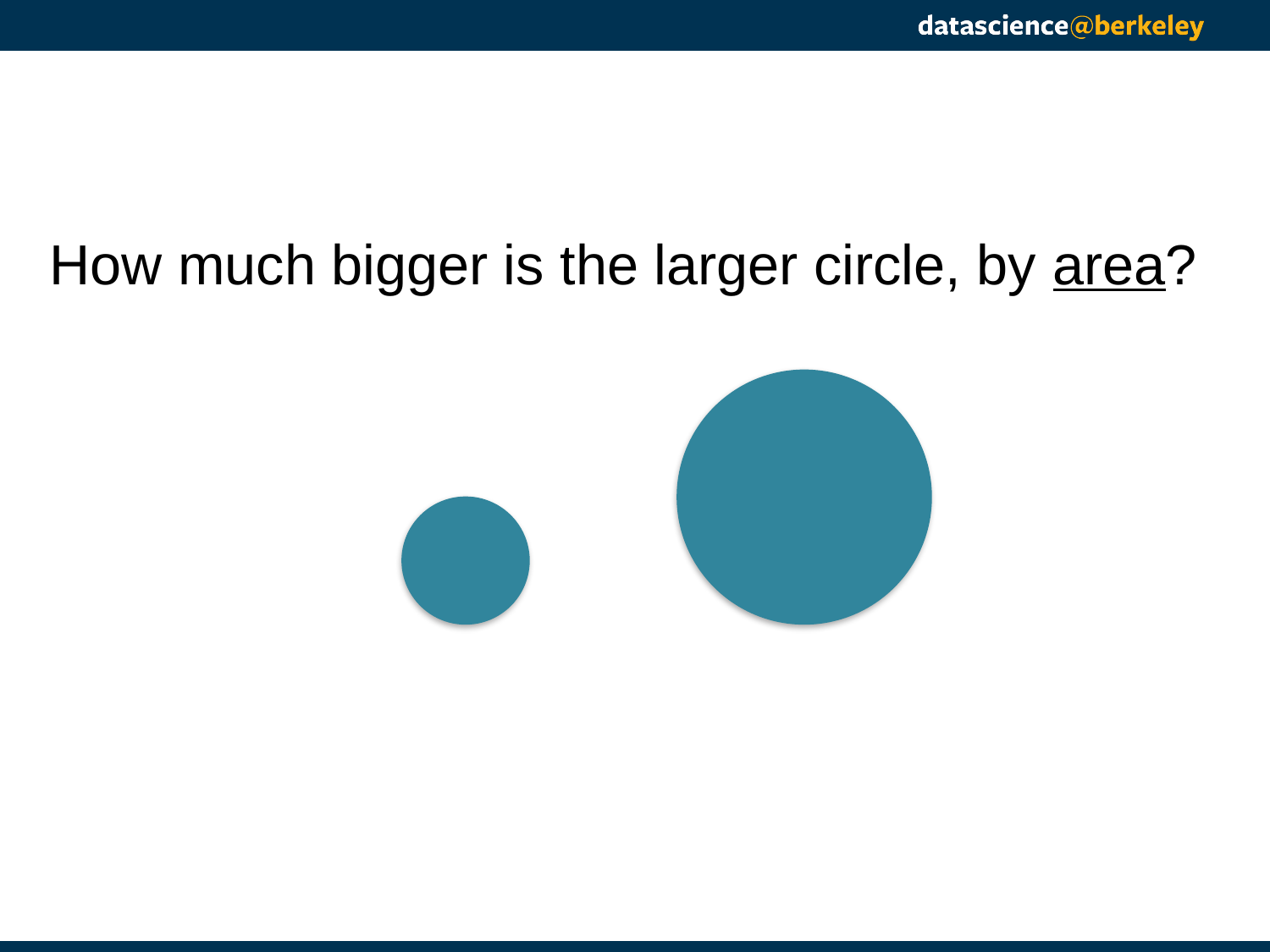

#
 How much bigger is the larger circle, by area?